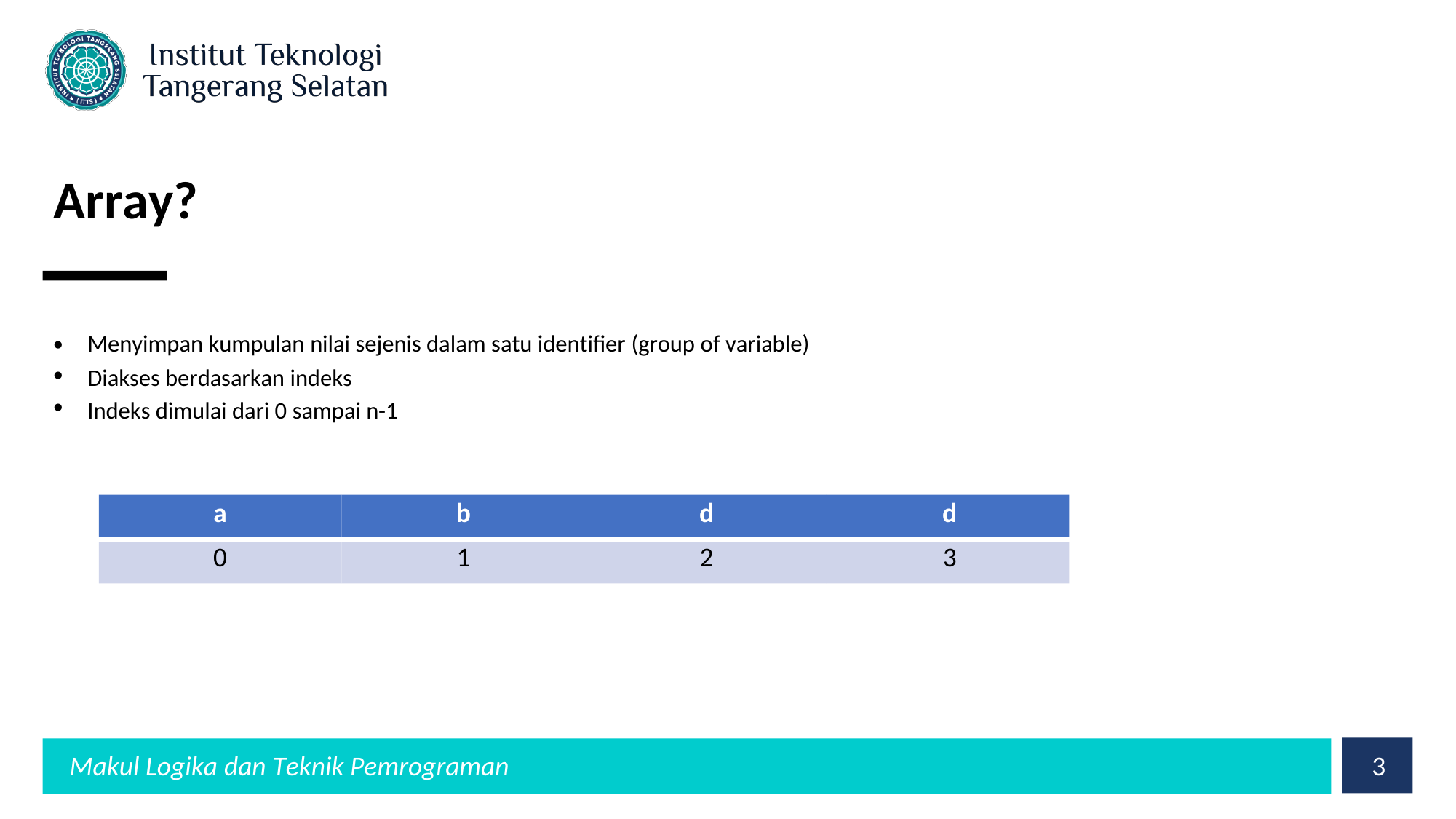

Array?

•
•
•
Menyimpan kumpulan nilai sejenis dalam satu identifier (group of variable)
Diakses berdasarkan indeks
Indeks dimulai dari 0 sampai n-1

a                                     b                                    d                                    d

0                                     1                                     2                                     3

3

Makul Logika dan Teknik Pemrograman